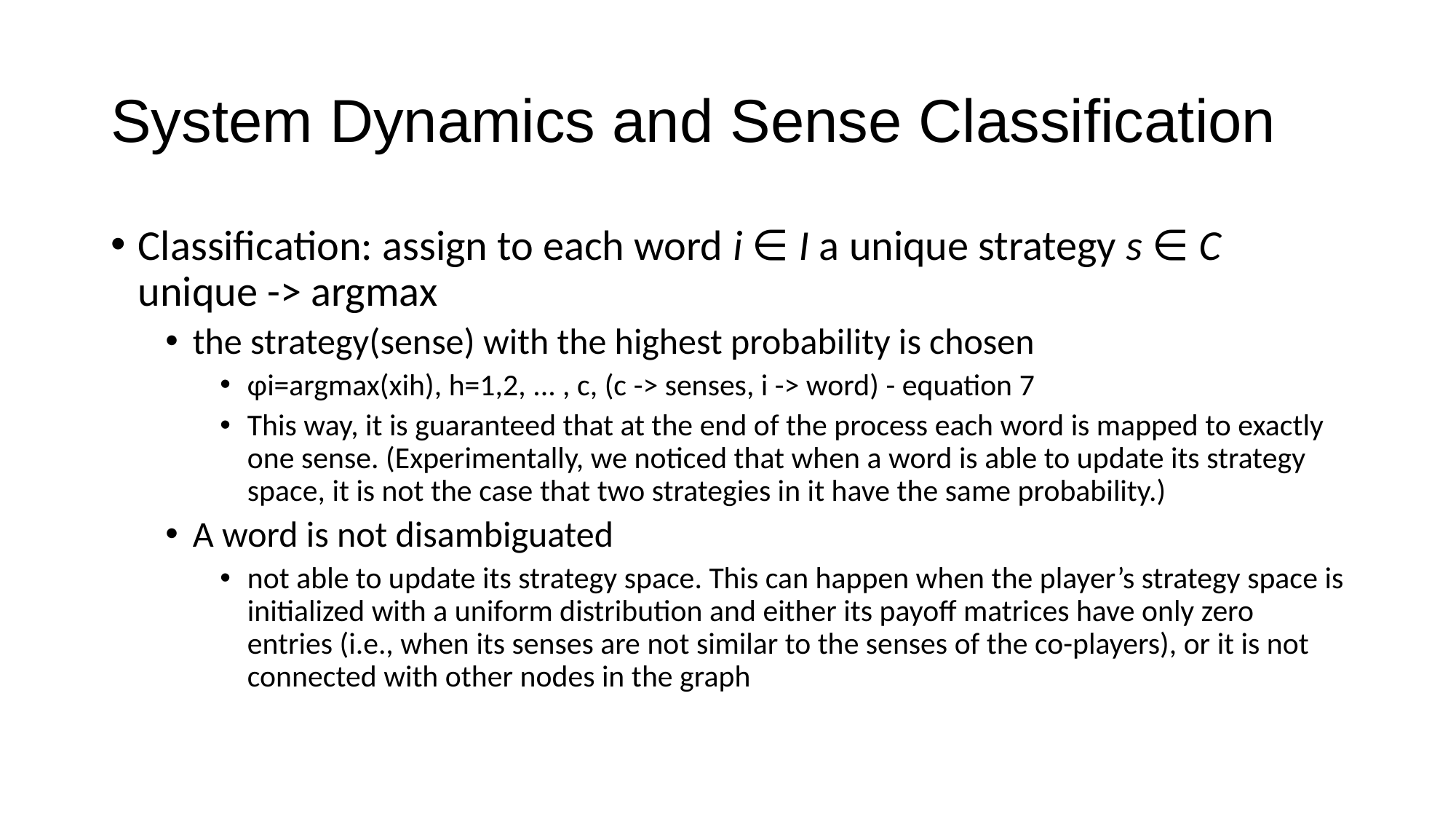

# System Dynamics and Sense Classification
Classification: assign to each word i ∈ I a unique strategy s ∈ C unique -> argmax
the strategy(sense) with the highest probability is chosen
φi=argmax(xih), h=1,2, ... , c, (c -> senses, i -> word) - equation 7
This way, it is guaranteed that at the end of the process each word is mapped to exactly one sense. (Experimentally, we noticed that when a word is able to update its strategy space, it is not the case that two strategies in it have the same probability.)
A word is not disambiguated
not able to update its strategy space. This can happen when the player’s strategy space is initialized with a uniform distribution and either its payoff matrices have only zero entries (i.e., when its senses are not similar to the senses of the co-players), or it is not connected with other nodes in the graph